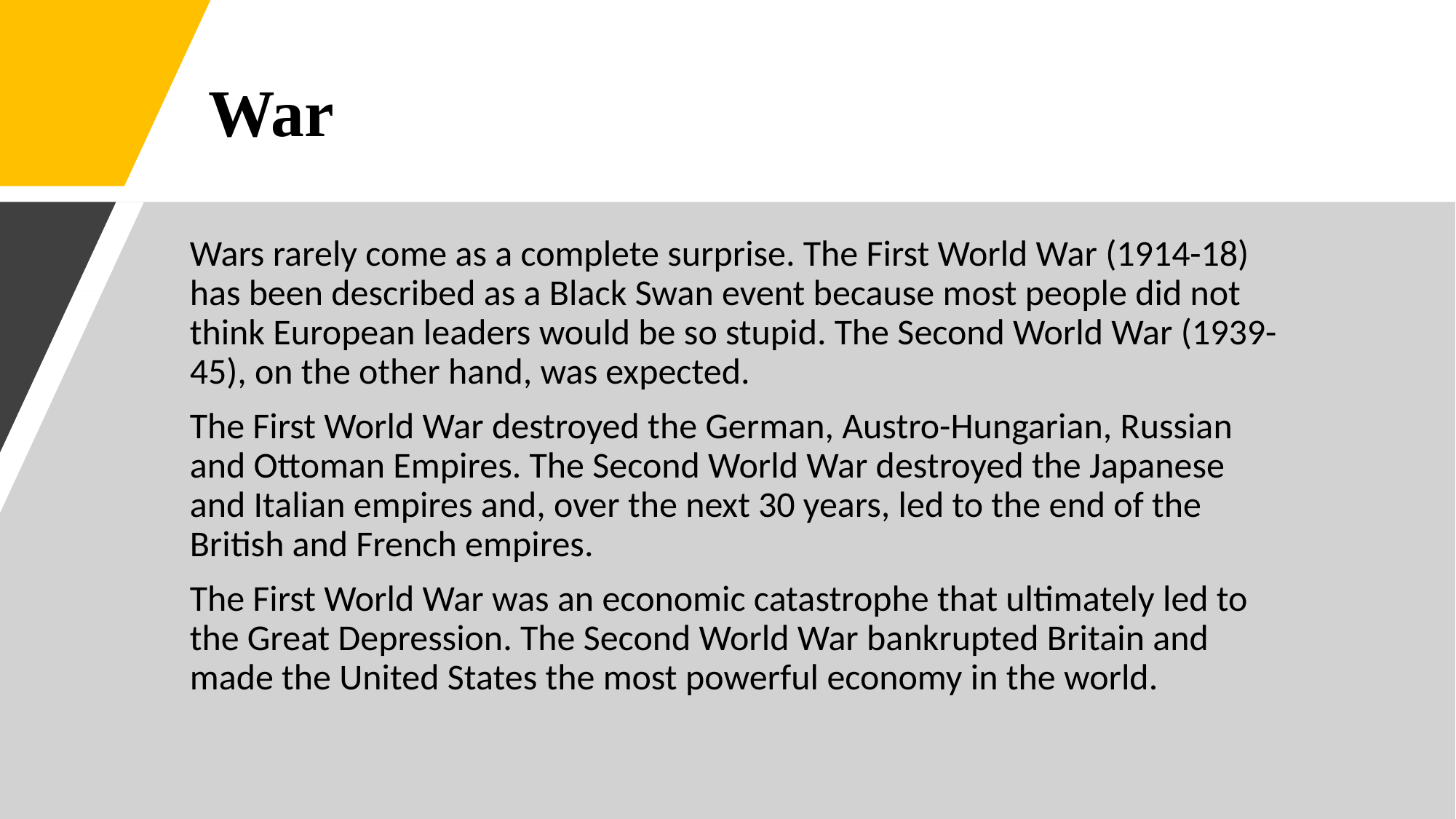

# War

Wars rarely come as a complete surprise. The First World War (1914-18) has been described as a Black Swan event because most people did not think European leaders would be so stupid. The Second World War (1939-45), on the other hand, was expected.
The First World War destroyed the German, Austro-Hungarian, Russian and Ottoman Empires. The Second World War destroyed the Japanese and Italian empires and, over the next 30 years, led to the end of the British and French empires.
The First World War was an economic catastrophe that ultimately led to the Great Depression. The Second World War bankrupted Britain and made the United States the most powerful economy in the world.